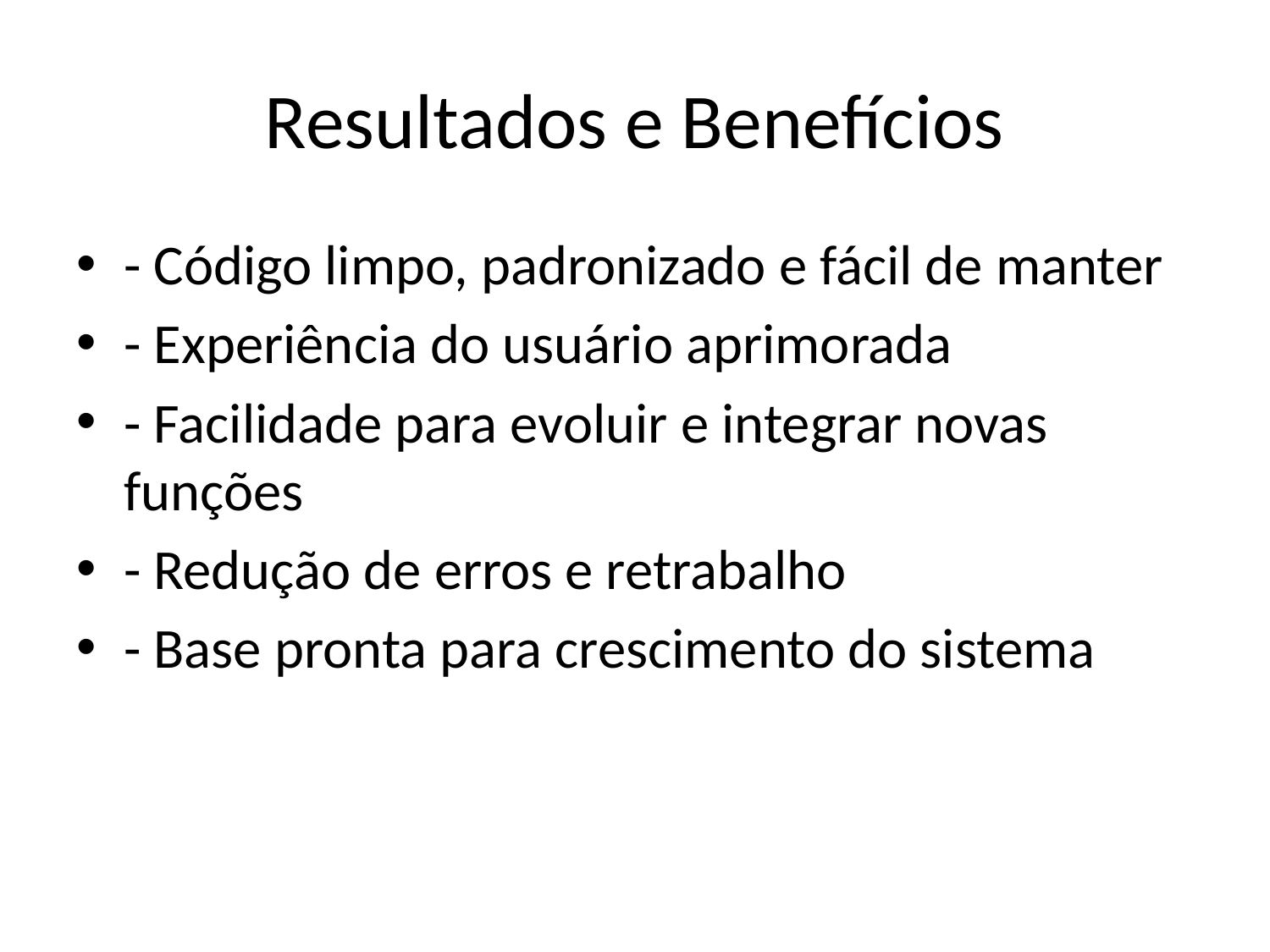

# Resultados e Benefícios
- Código limpo, padronizado e fácil de manter
- Experiência do usuário aprimorada
- Facilidade para evoluir e integrar novas funções
- Redução de erros e retrabalho
- Base pronta para crescimento do sistema